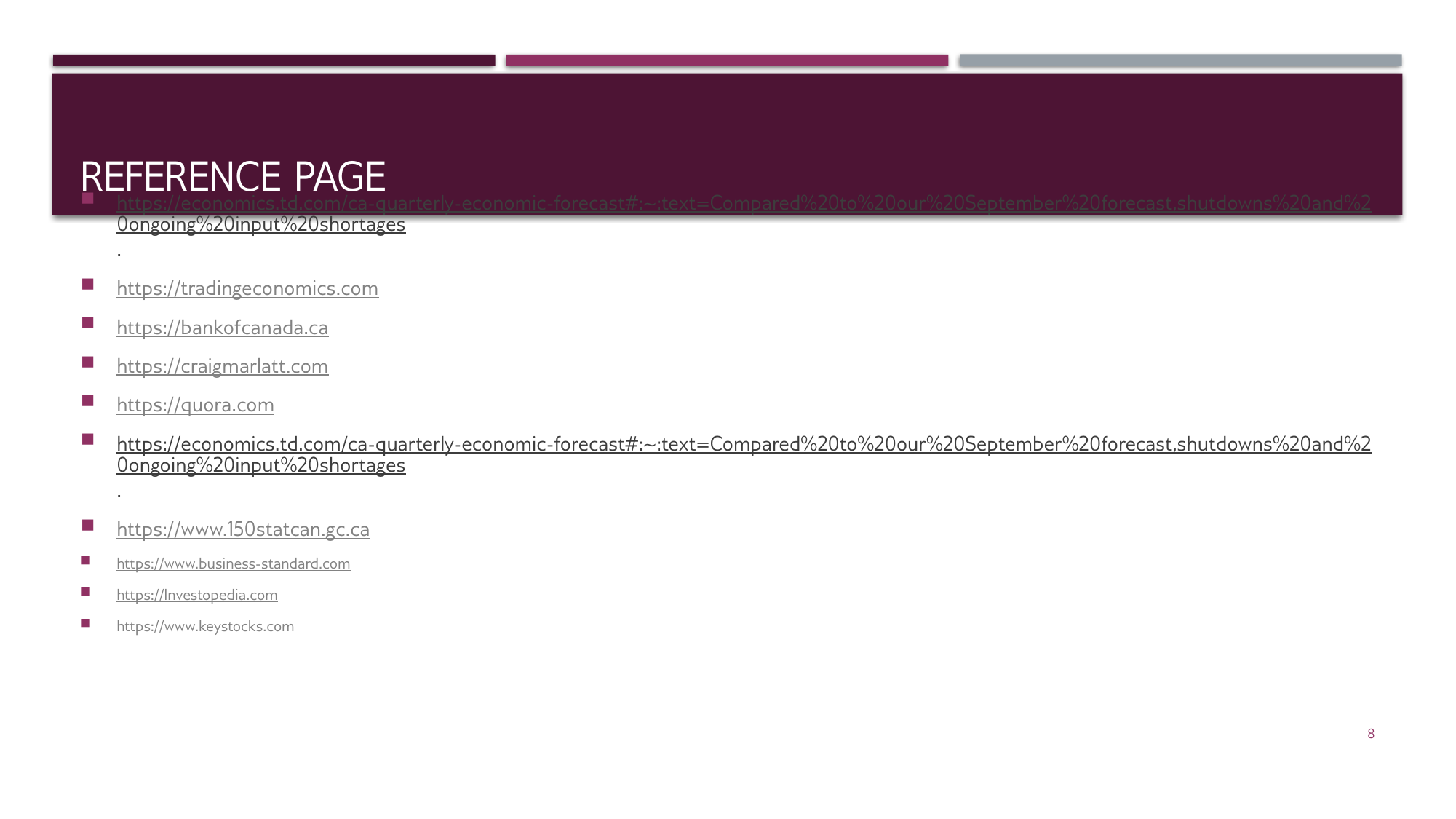

# Reference Page
https://economics.td.com/ca-quarterly-economic-forecast#:~:text=Compared%20to%20our%20September%20forecast,shutdowns%20and%20ongoing%20input%20shortages.
https://tradingeconomics.com
https://bankofcanada.ca
https://craigmarlatt.com
https://quora.com
https://economics.td.com/ca-quarterly-economic-forecast#:~:text=Compared%20to%20our%20September%20forecast,shutdowns%20and%20ongoing%20input%20shortages.
https://www.150statcan.gc.ca
https://www.business-standard.com
https://Investopedia.com
https://www.keystocks.com

8